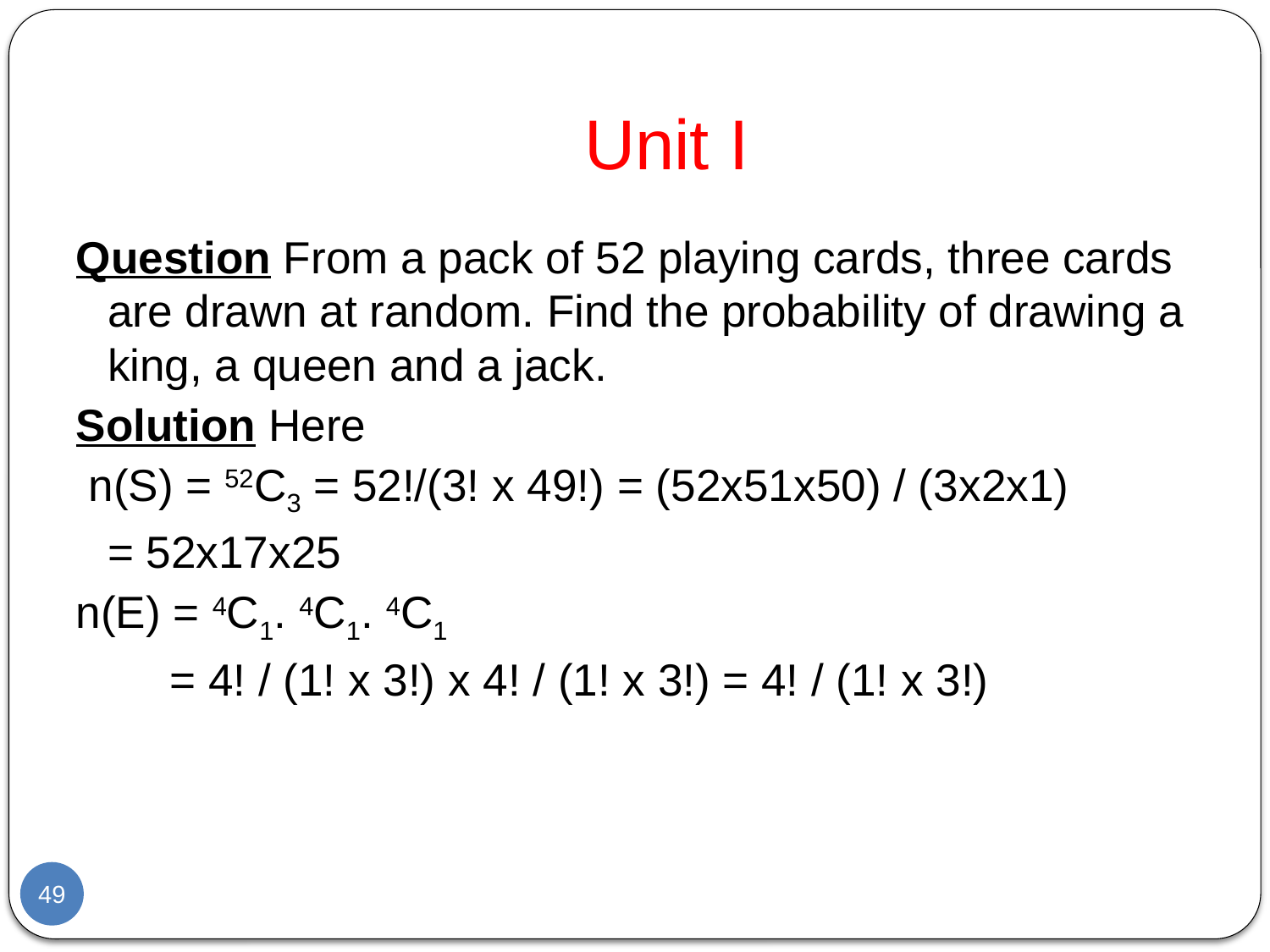

# Unit I
Question From a pack of 52 playing cards, three cards are drawn at random. Find the probability of drawing a king, a queen and a jack.
Solution Here
 n(S) = 52C3 = 52!/(3! x 49!) = (52x51x50) / (3x2x1)
			= 52x17x25
n(E) = 4C1. 4C1. 4C1
	     = 4! / (1! x 3!) x 4! / (1! x 3!) = 4! / (1! x 3!)

49